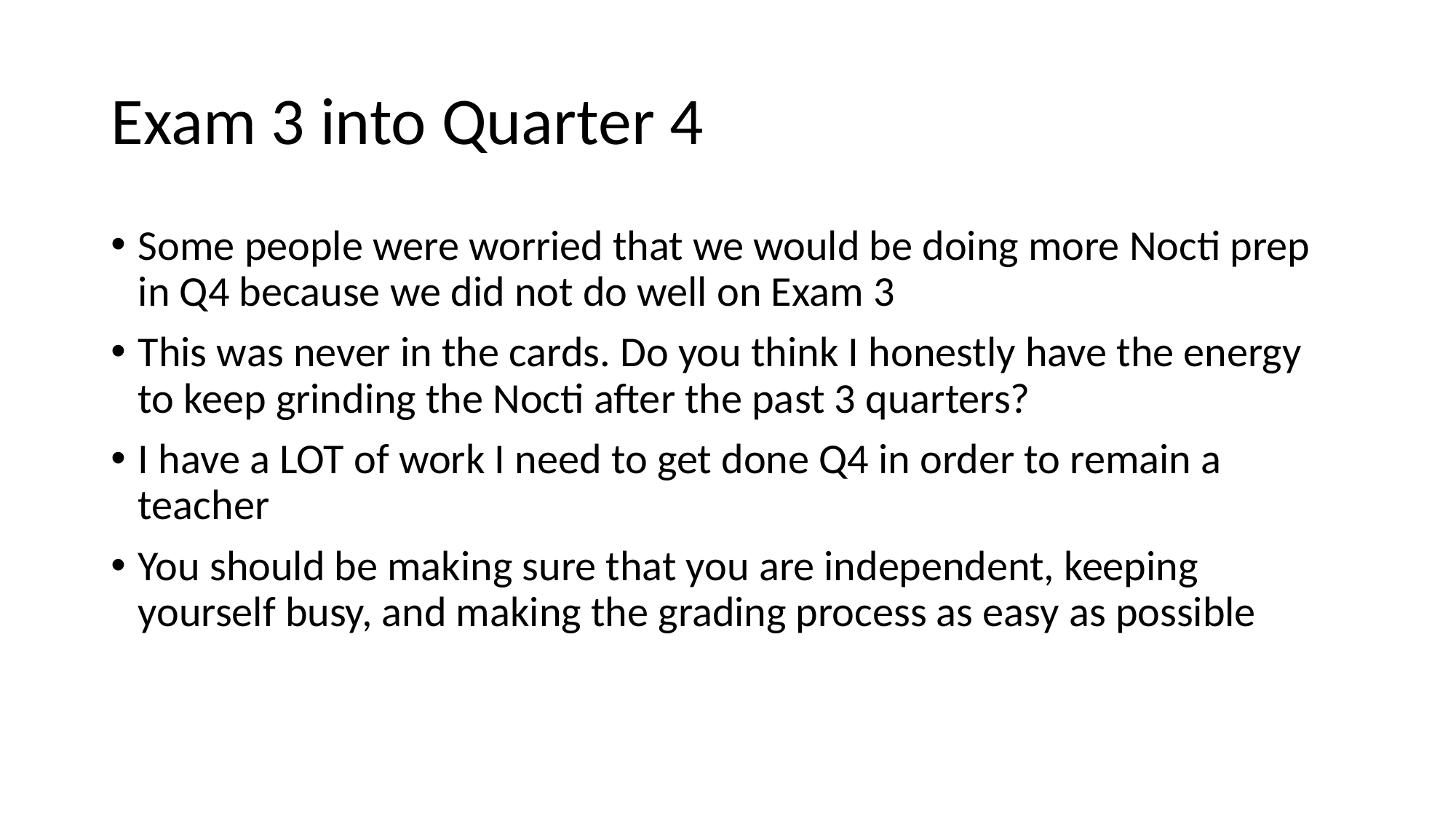

# Exam 3 into Quarter 4
Some people were worried that we would be doing more Nocti prep in Q4 because we did not do well on Exam 3
This was never in the cards. Do you think I honestly have the energy to keep grinding the Nocti after the past 3 quarters?
I have a LOT of work I need to get done Q4 in order to remain a teacher
You should be making sure that you are independent, keeping yourself busy, and making the grading process as easy as possible